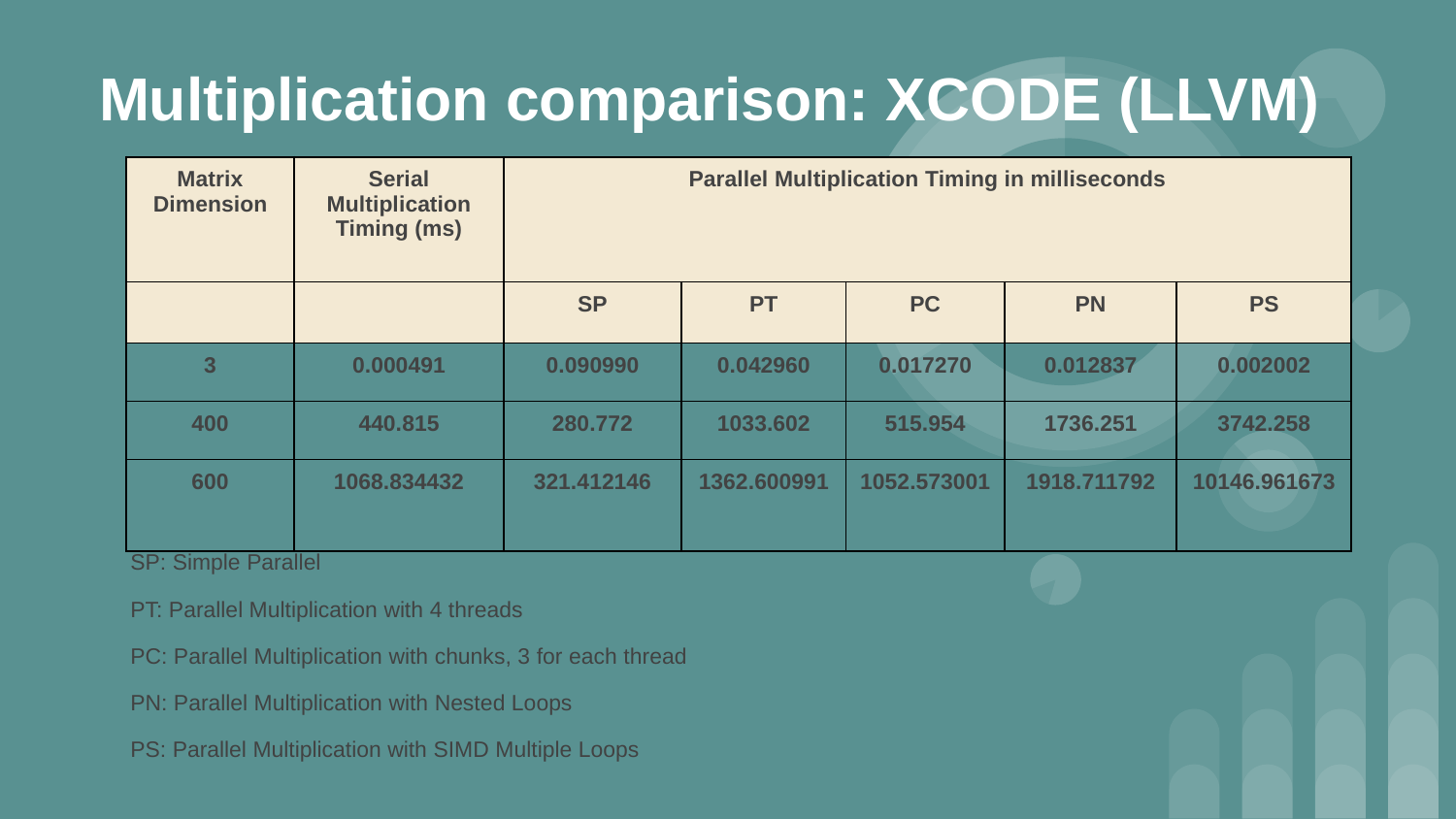

# Multiplication comparison: XCODE (LLVM)
| Matrix Dimension | Serial Multiplication Timing (ms) | Parallel Multiplication Timing in milliseconds |  |  |  |  |
| --- | --- | --- | --- | --- | --- | --- |
|  |  | SP | PT | PC | PN | PS |
| 3 | 0.000491 | 0.090990 | 0.042960 | 0.017270 | 0.012837 | 0.002002 |
| 400 | 440.815 | 280.772 | 1033.602 | 515.954 | 1736.251 | 3742.258 |
| 600 | 1068.834432 | 321.412146 | 1362.600991 | 1052.573001 | 1918.711792 | 10146.961673 |
SP: Simple Parallel
PT: Parallel Multiplication with 4 threads
PC: Parallel Multiplication with chunks, 3 for each thread
PN: Parallel Multiplication with Nested Loops
PS: Parallel Multiplication with SIMD Multiple Loops